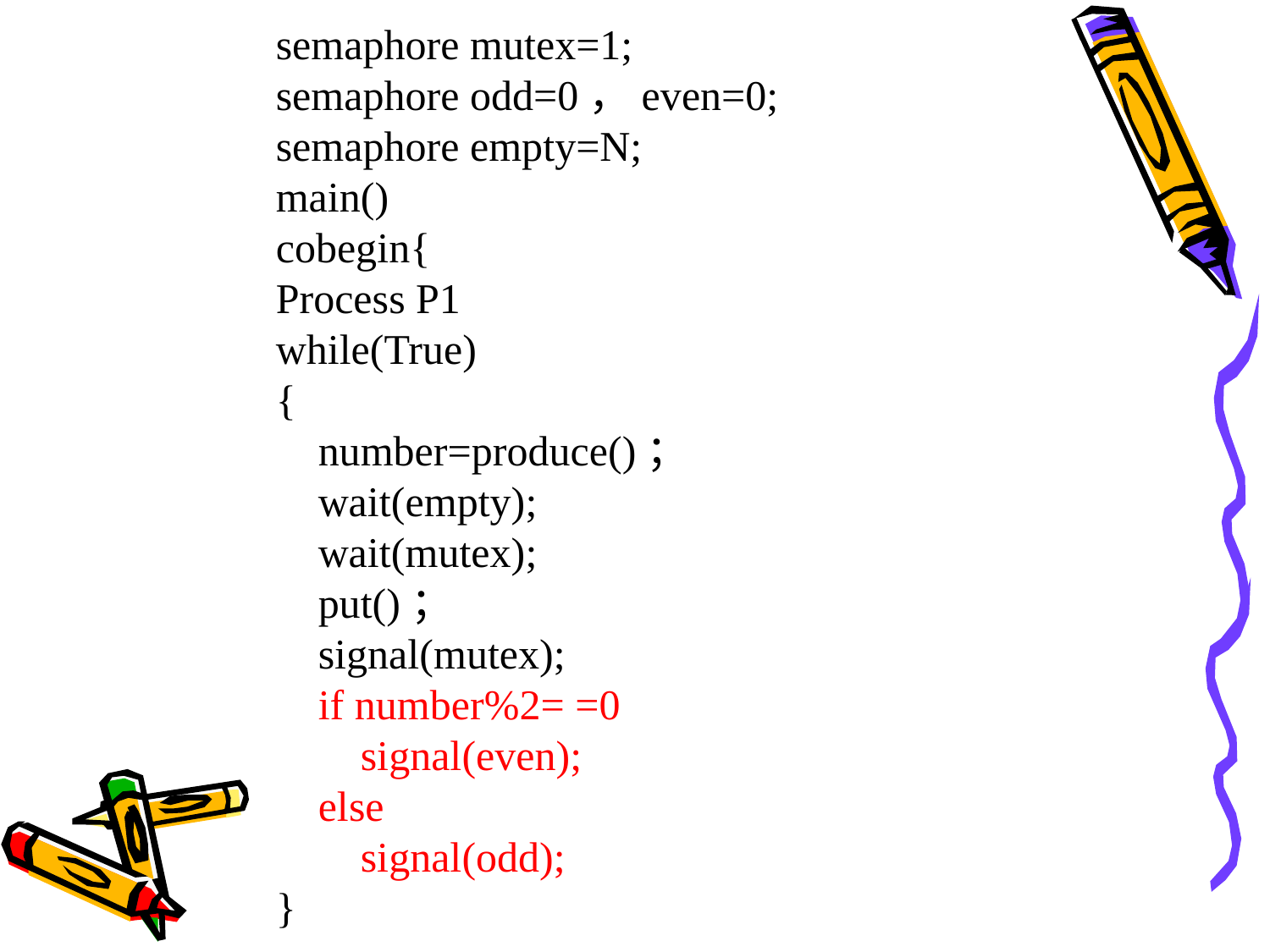

semaphore mutex=1;
semaphore odd=0，even=0;
semaphore empty=N;
main()
cobegin{
Process P1
while(True)
{
    number=produce()；
    wait(empty);
    wait(mutex);
    put()；
    signal(mutex);
    if number%2= =0
        signal(even);
    else
        signal(odd);
}